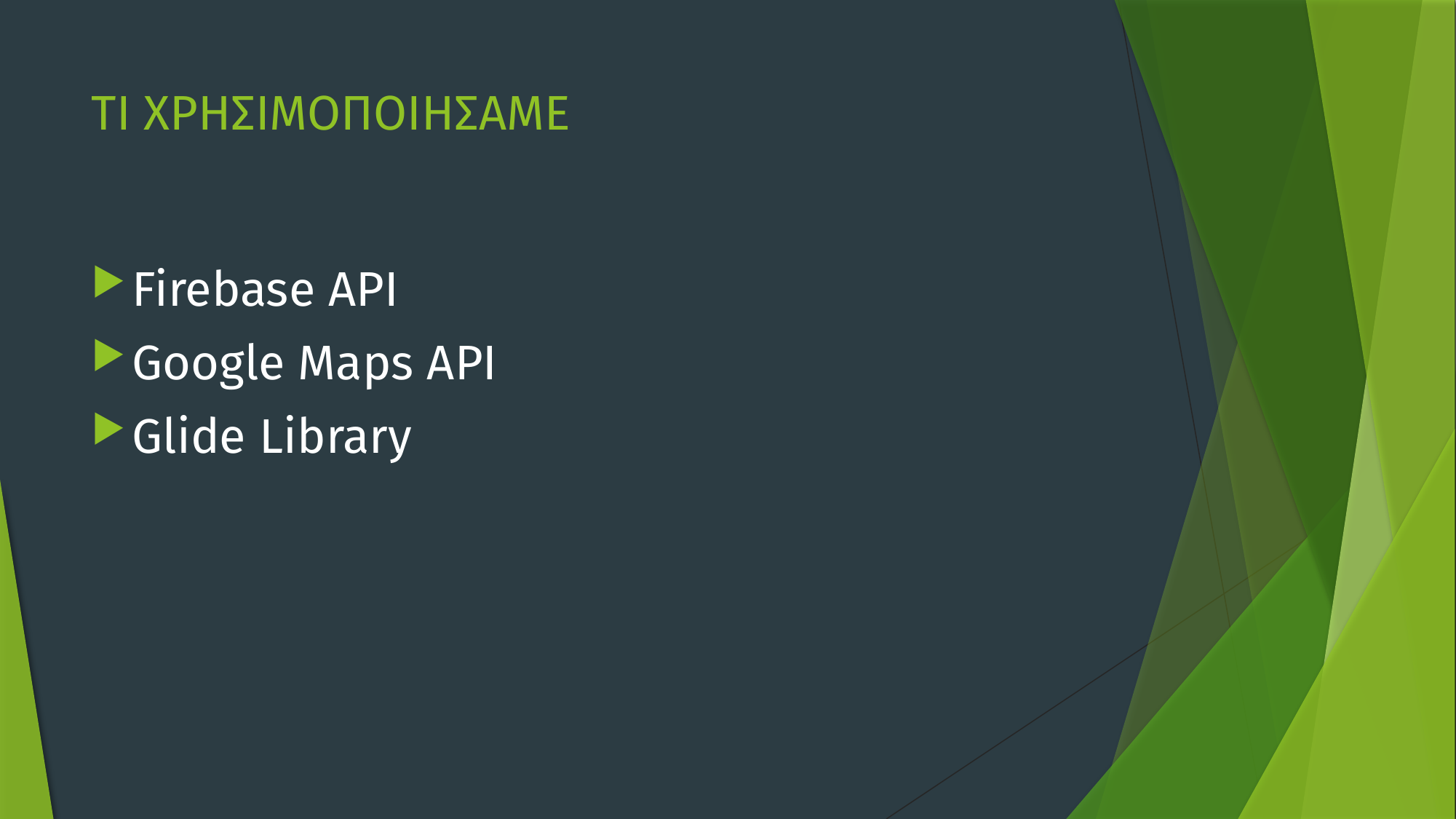

# ΤΙ ΧΡΗΣΙΜΟΠΟΙΗΣΑΜΕ
Firebase API
Google Maps API
Glide Library